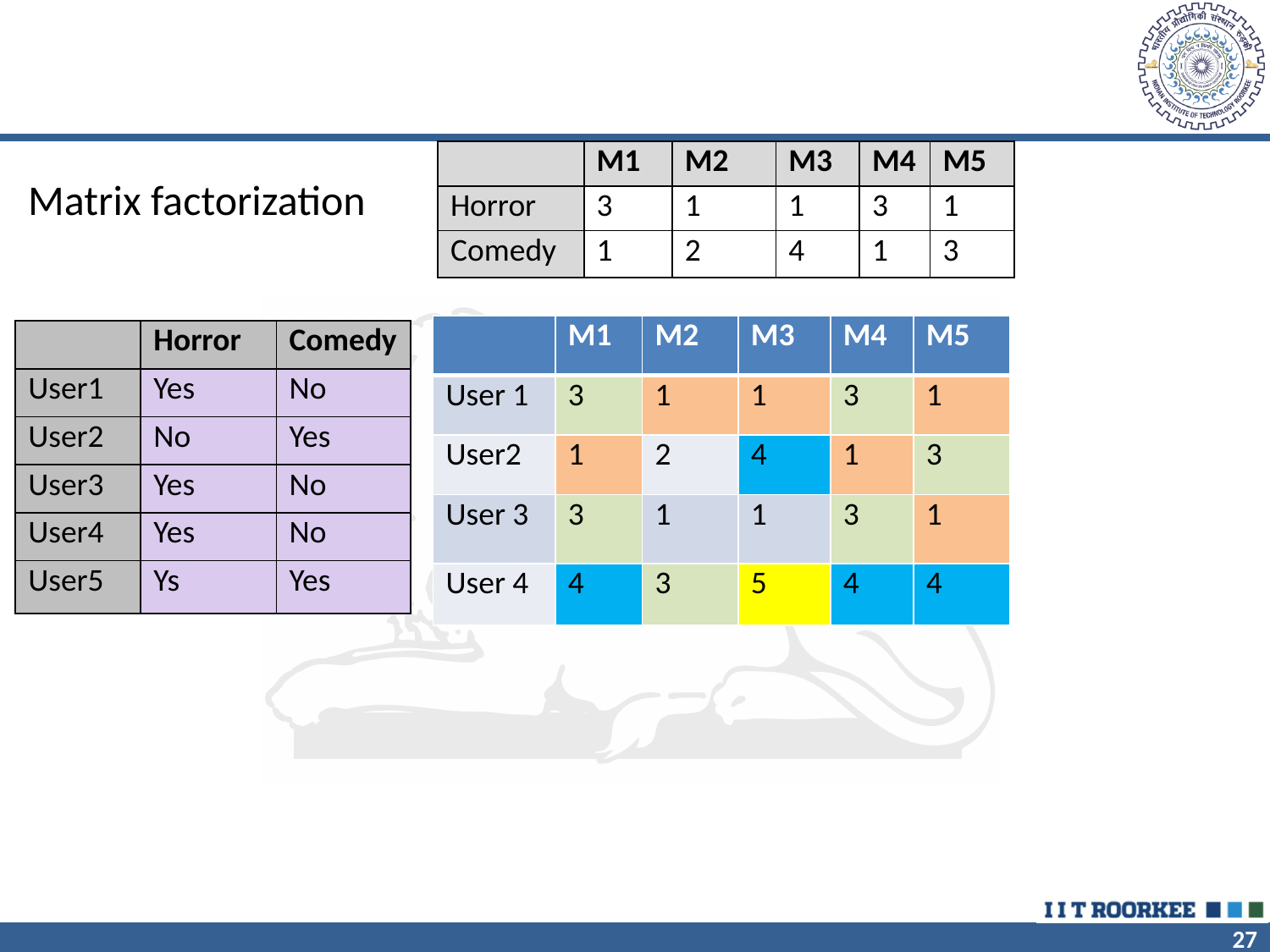

|  | M1 | M2 | M3 | M4 | M5 |
| --- | --- | --- | --- | --- | --- |
| Horror | 3 | 1 | 1 | 3 | 1 |
| Comedy | 1 | 2 | 4 | 1 | 3 |
Matrix factorization
|  | M1 | M2 | M3 | M4 | M5 |
| --- | --- | --- | --- | --- | --- |
| User 1 | 3 | 1 | 1 | 3 | 1 |
| User2 | 1 | 2 | 4 | 1 | 3 |
| User 3 | 3 | 1 | 1 | 3 | 1 |
| User 4 | 4 | 3 | 5 | 4 | 4 |
|  | Horror | Comedy |
| --- | --- | --- |
| User1 | Yes | No |
| User2 | No | Yes |
| User3 | Yes | No |
| User4 | Yes | No |
| User5 | Ys | Yes |